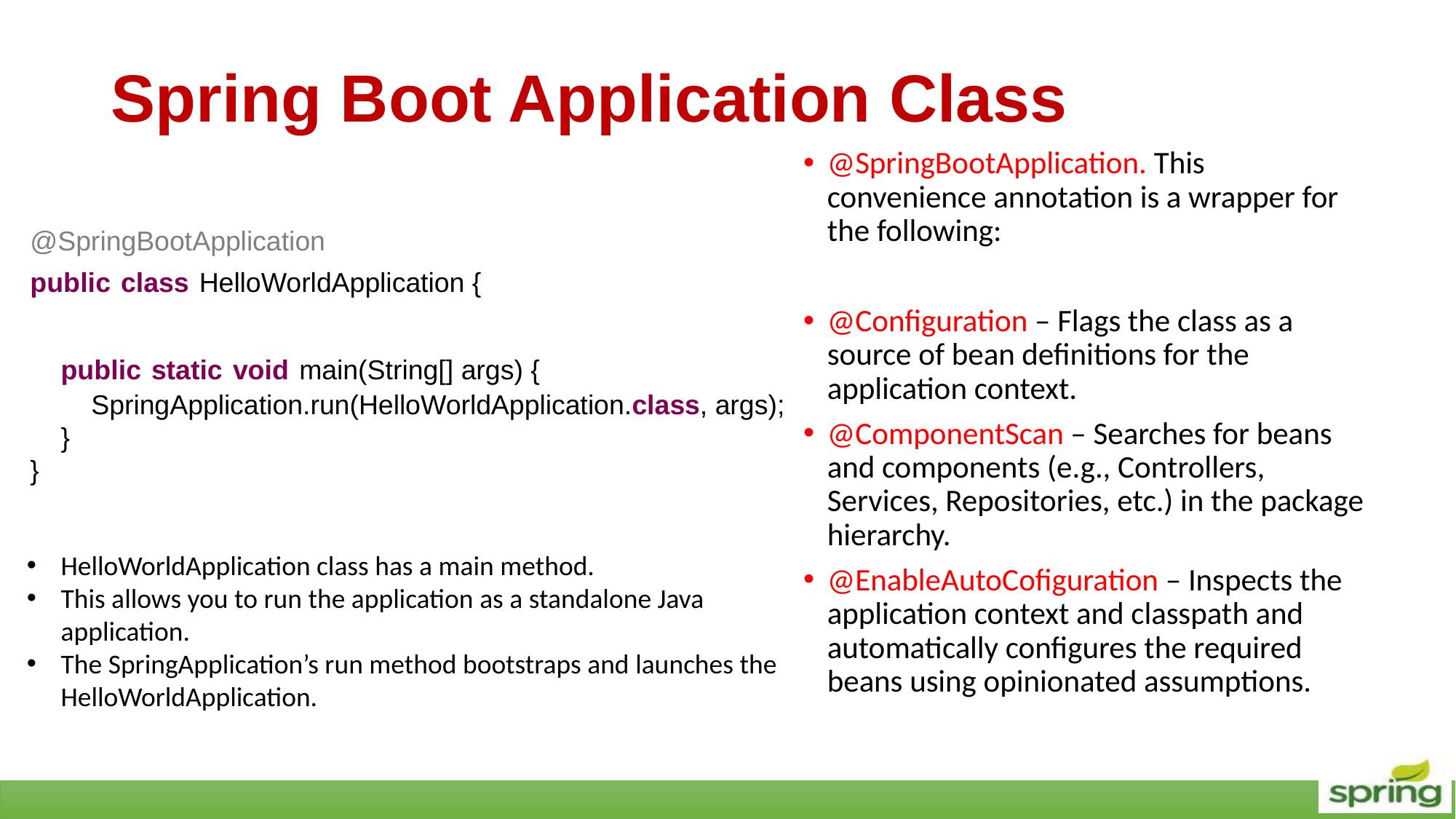

# Spring Boot Application Class
@SpringBootApplication. This convenience annotation is a wrapper for the following:

@Configuration – Flags the class as a source of bean definitions for the application context.
@ComponentScan – Searches for beans and components (e.g., Controllers, Services, Repositories, etc.) in the package hierarchy.
@EnableAutoCofiguration – Inspects the application context and classpath and automatically configures the required beans using opinionated assumptions.

@SpringBootApplication
public class HelloWorldApplication {

    public static void main(String[] args) {
        SpringApplication.run(HelloWorldApplication.class, args);
    }
}
HelloWorldApplication class has a main method.
This allows you to run the application as a standalone Java application.
The SpringApplication’s run method bootstraps and launches the HelloWorldApplication.